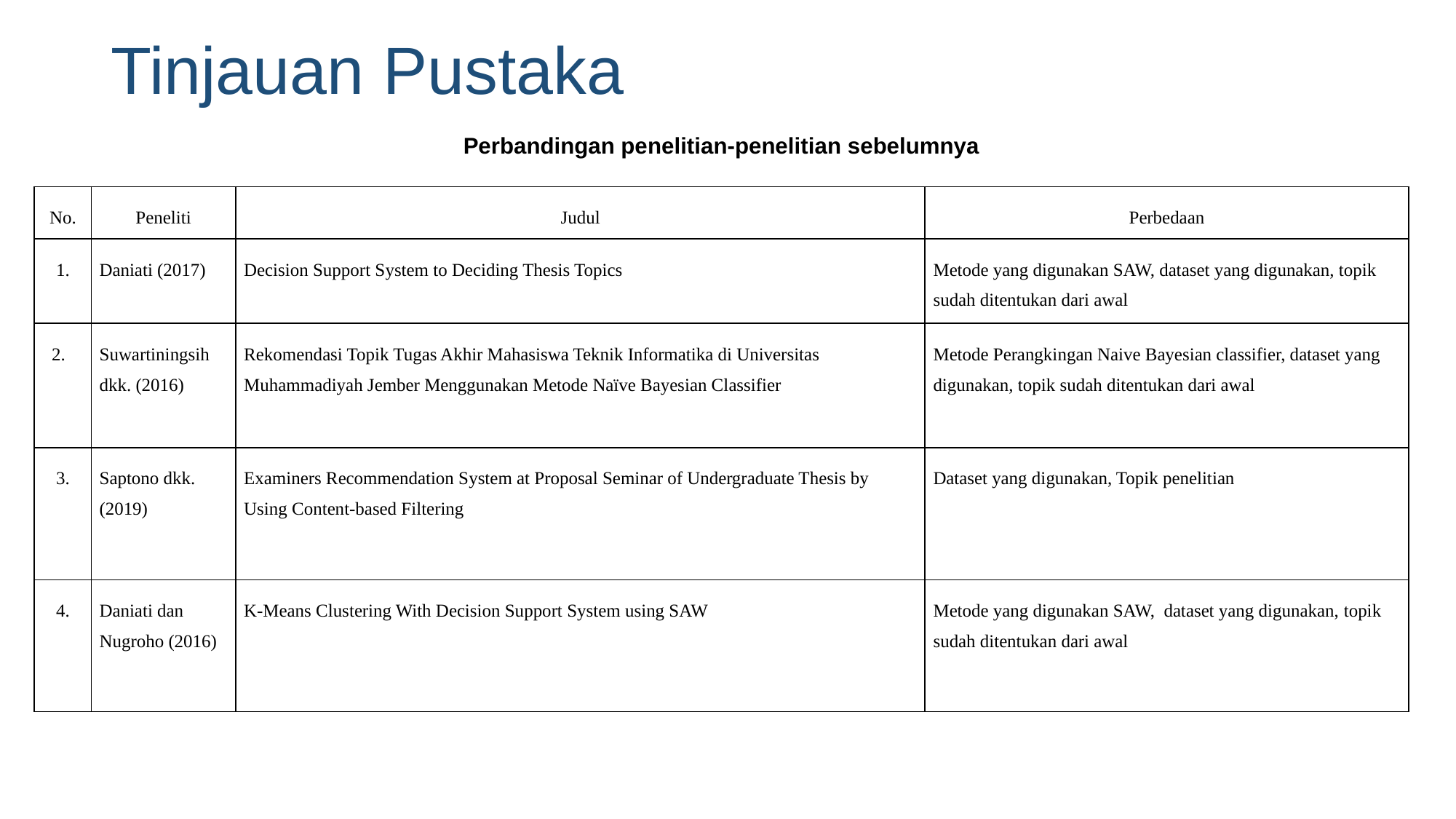

Tinjauan Pustaka
Perbandingan penelitian-penelitian sebelumnya
| No. | Peneliti | Judul | Perbedaan |
| --- | --- | --- | --- |
| 1. | Daniati (2017) | Decision Support System to Deciding Thesis Topics | Metode yang digunakan SAW, dataset yang digunakan, topik sudah ditentukan dari awal |
| 2. | Suwartiningsih dkk. (2016) | Rekomendasi Topik Tugas Akhir Mahasiswa Teknik Informatika di Universitas Muhammadiyah Jember Menggunakan Metode Naïve Bayesian Classifier | Metode Perangkingan Naive Bayesian classifier, dataset yang digunakan, topik sudah ditentukan dari awal |
| 3. | Saptono dkk. (2019) | Examiners Recommendation System at Proposal Seminar of Undergraduate Thesis by Using Content-based Filtering | Dataset yang digunakan, Topik penelitian |
| 4. | Daniati dan Nugroho (2016) | K-Means Clustering With Decision Support System using SAW | Metode yang digunakan SAW, dataset yang digunakan, topik sudah ditentukan dari awal |